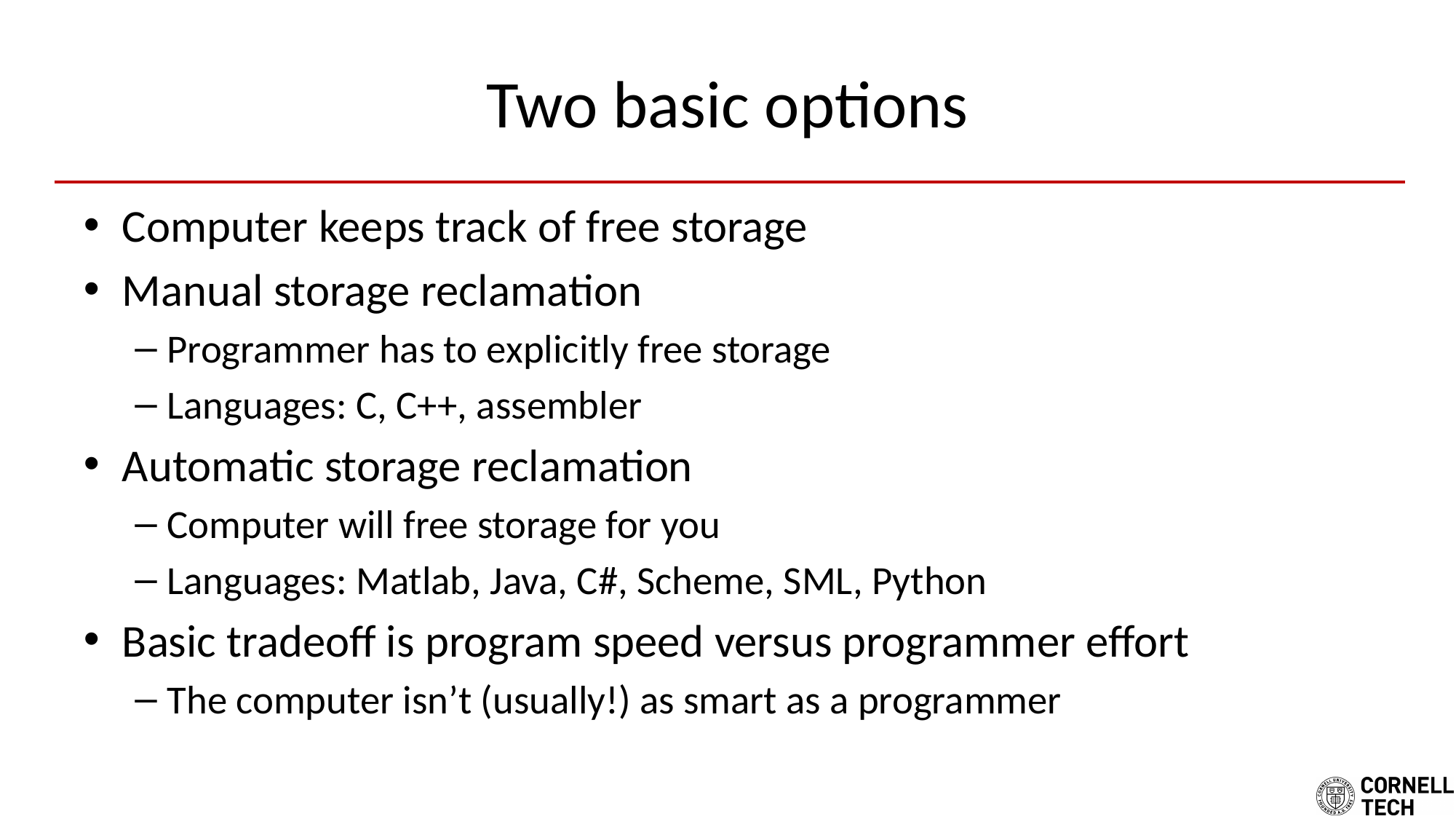

# Two basic options
Computer keeps track of free storage
Manual storage reclamation
Programmer has to explicitly free storage
Languages: C, C++, assembler
Automatic storage reclamation
Computer will free storage for you
Languages: Matlab, Java, C#, Scheme, SML, Python
Basic tradeoff is program speed versus programmer effort
The computer isn’t (usually!) as smart as a programmer